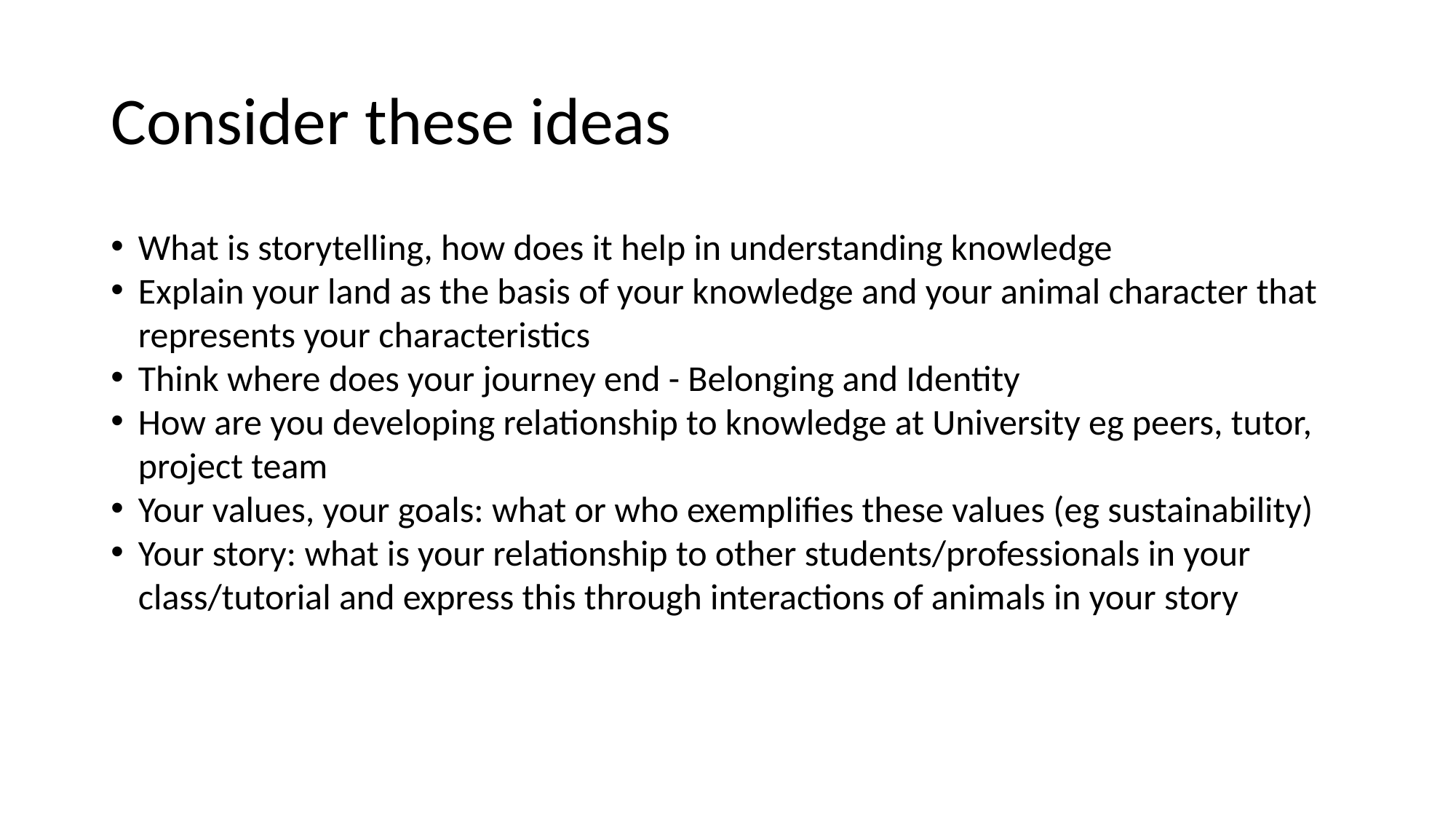

# Consider these ideas
What is storytelling, how does it help in understanding knowledge
Explain your land as the basis of your knowledge and your animal character that represents your characteristics
Think where does your journey end - Belonging and Identity
How are you developing relationship to knowledge at University eg peers, tutor, project team
Your values, your goals: what or who exemplifies these values (eg sustainability)
Your story: what is your relationship to other students/professionals in your class/tutorial and express this through interactions of animals in your story